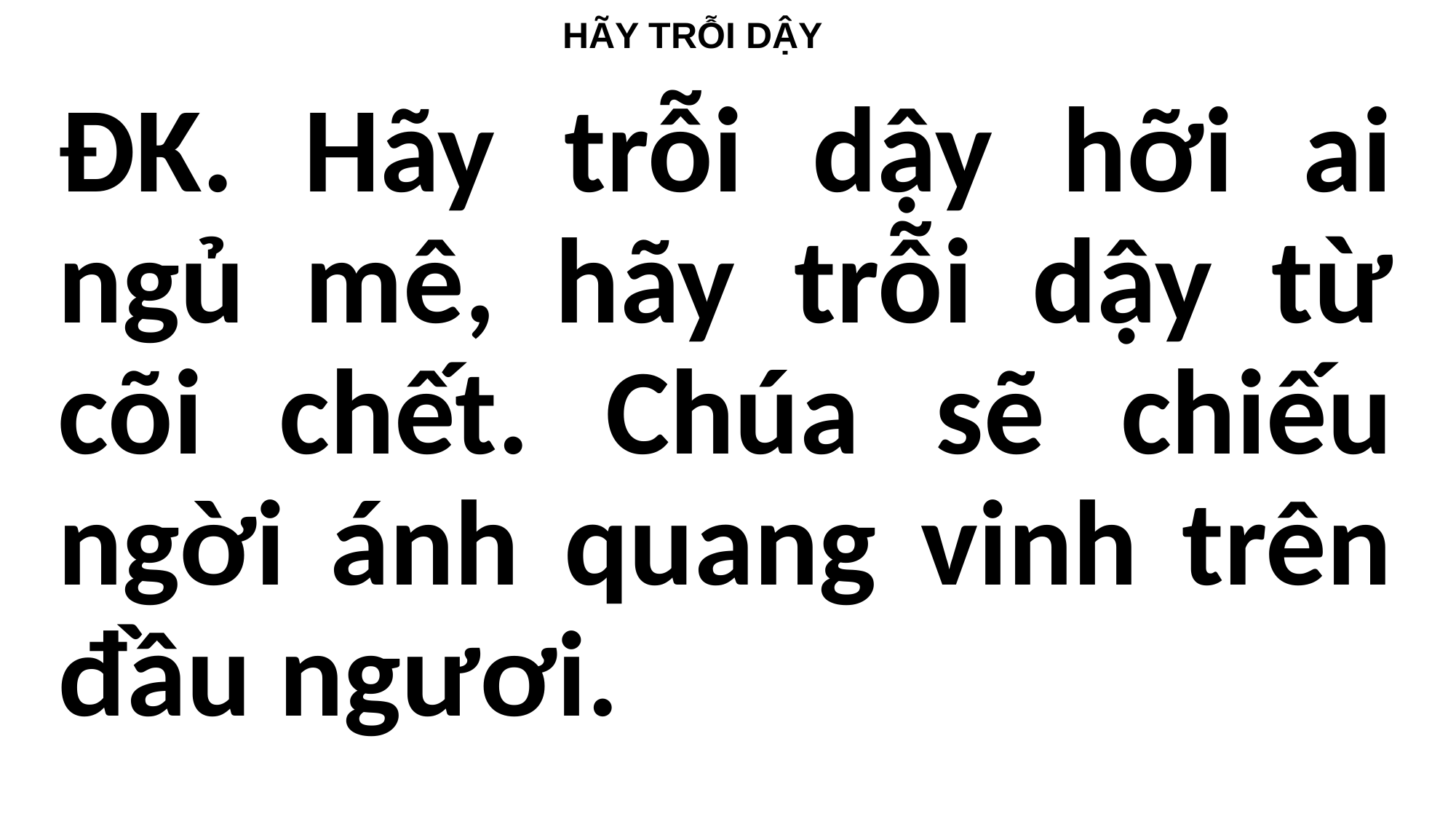

HÃY TRỖI DẬY
ĐK. Hãy trỗi dậy hỡi ai ngủ mê, hãy trỗi dậy từ cõi chết. Chúa sẽ chiếu ngời ánh quang vinh trên đầu ngươi.